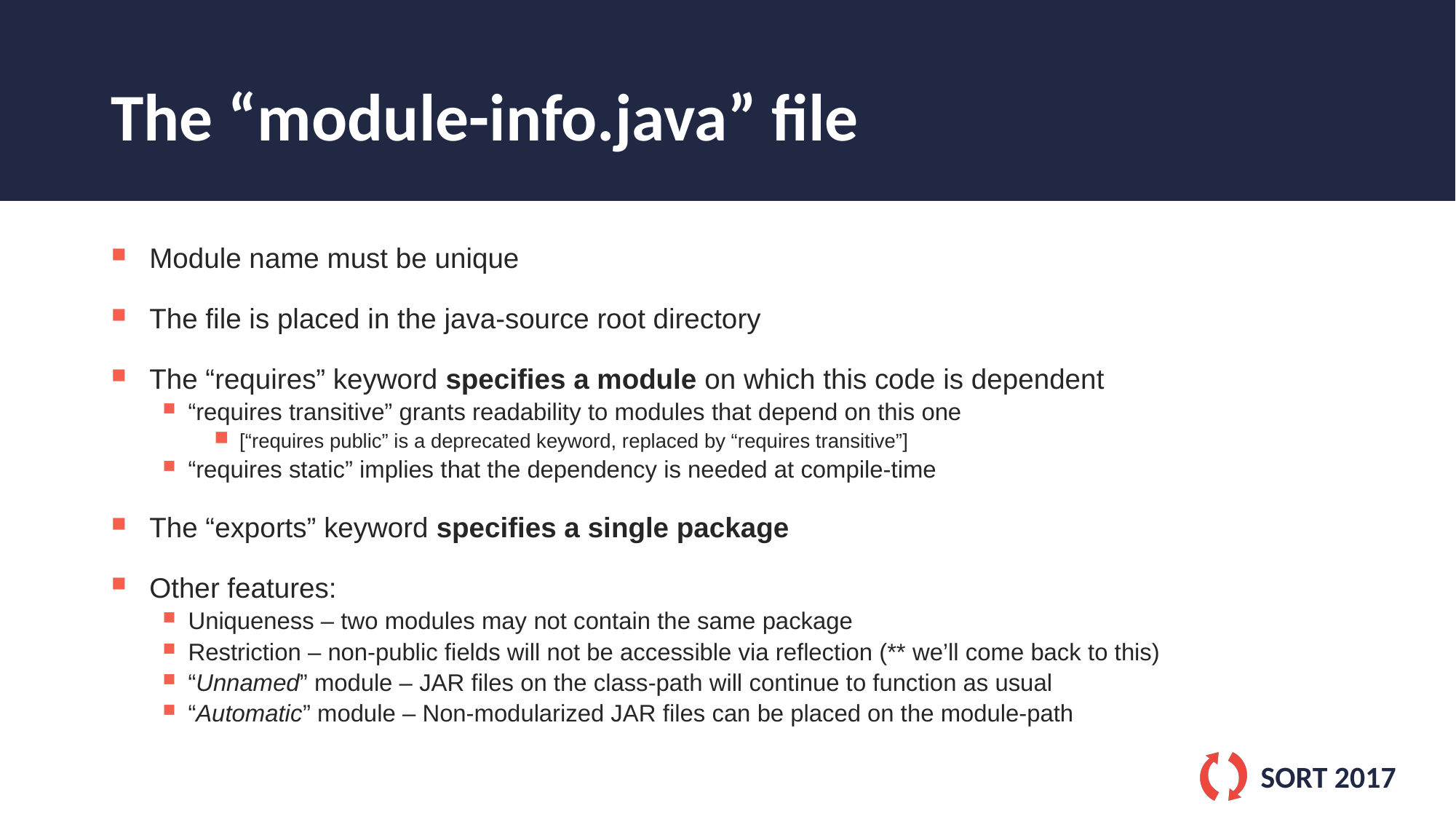

# The “module-info.java” file
Module name must be unique
The file is placed in the java-source root directory
The “requires” keyword specifies a module on which this code is dependent
“requires transitive” grants readability to modules that depend on this one
[“requires public” is a deprecated keyword, replaced by “requires transitive”]
“requires static” implies that the dependency is needed at compile-time
The “exports” keyword specifies a single package
Other features:
Uniqueness – two modules may not contain the same package
Restriction – non-public fields will not be accessible via reflection (** we’ll come back to this)
“Unnamed” module – JAR files on the class-path will continue to function as usual
“Automatic” module – Non-modularized JAR files can be placed on the module-path